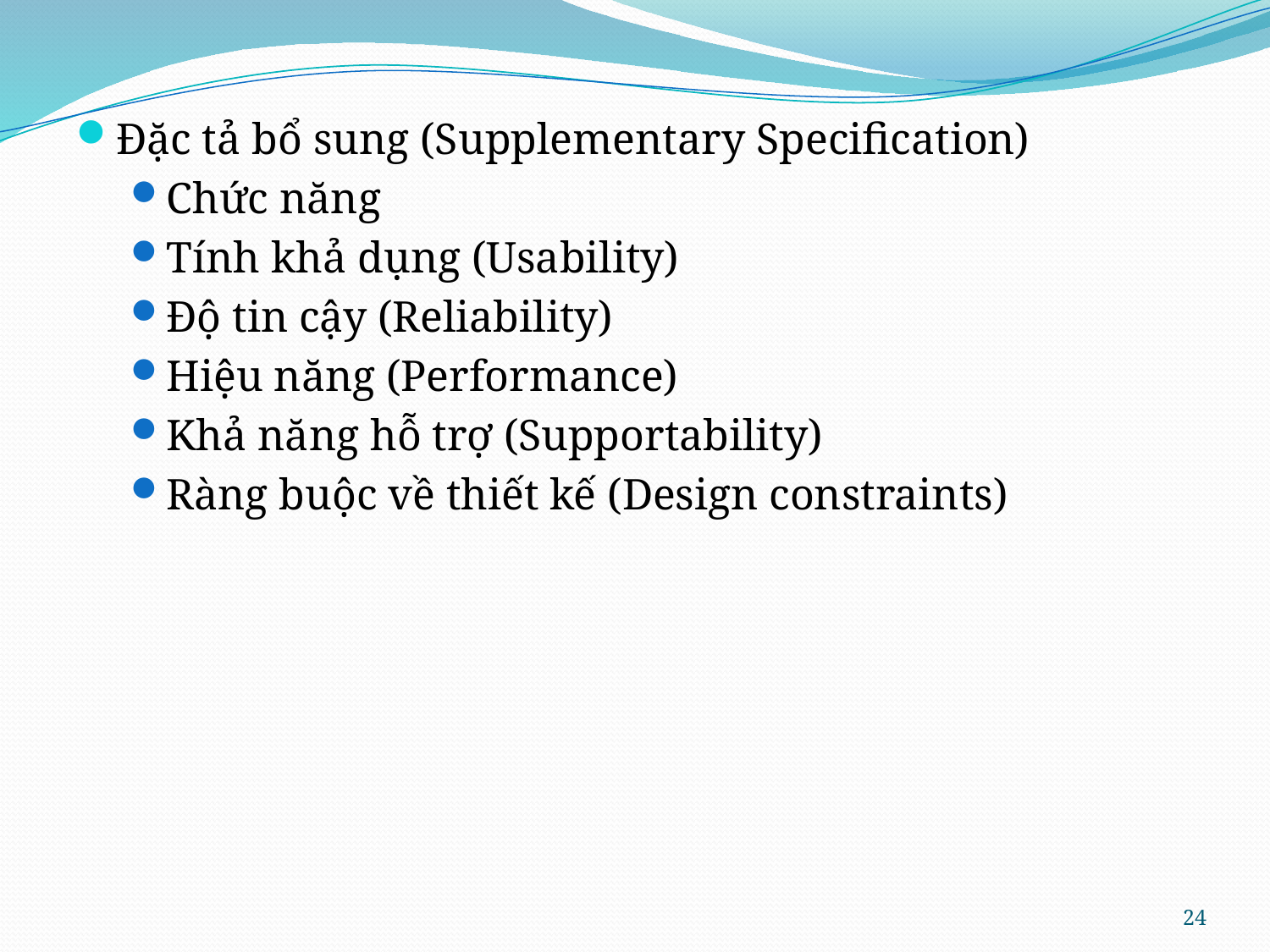

Đặc tả bổ sung (Supplementary Specification)
Chức năng
Tính khả dụng (Usability)
Độ tin cậy (Reliability)
Hiệu năng (Performance)
Khả năng hỗ trợ (Supportability)
Ràng buộc về thiết kế (Design constraints)

24